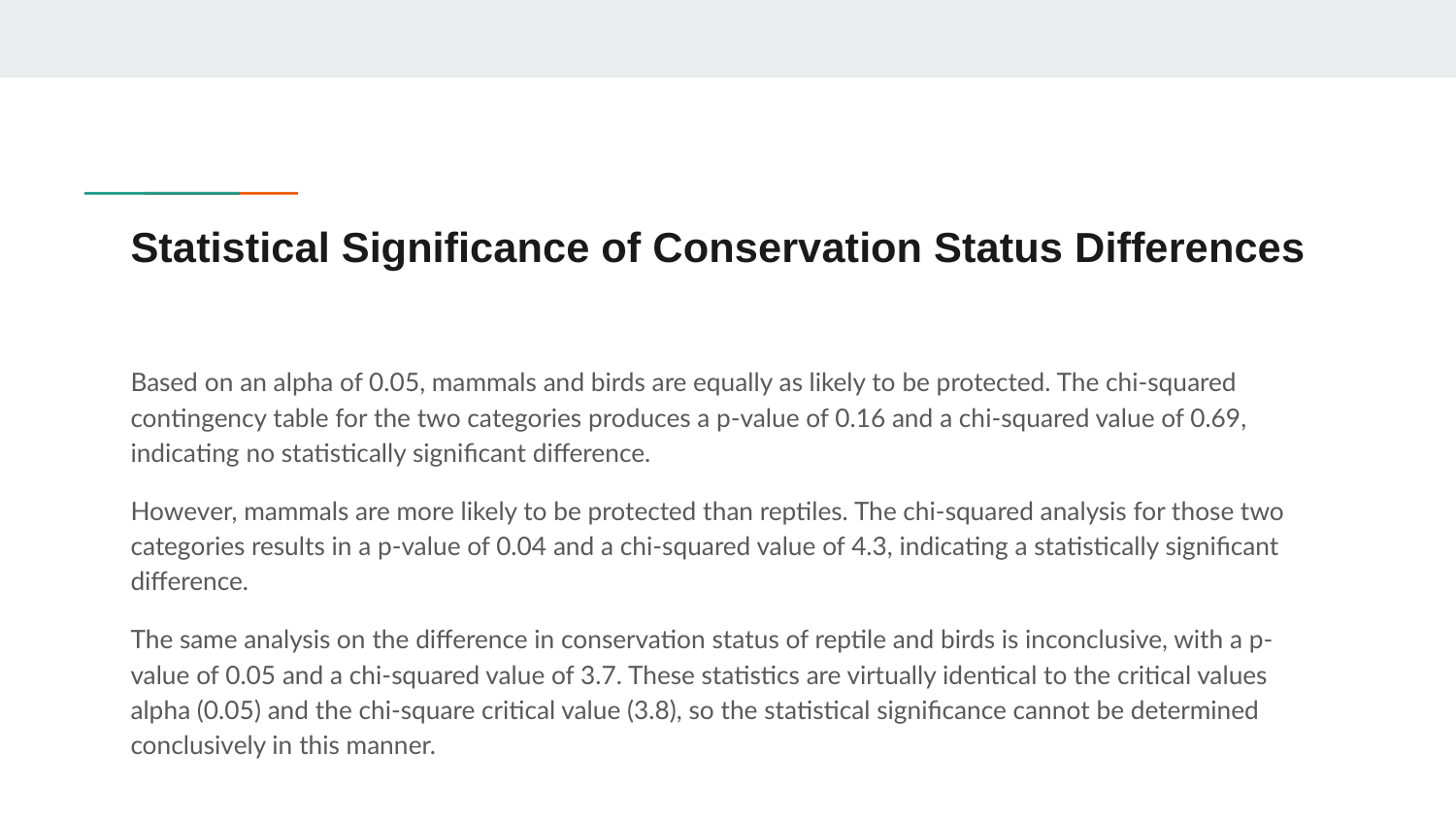

# Statistical Significance of Conservation Status Differences
Based on an alpha of 0.05, mammals and birds are equally as likely to be protected. The chi-squared contingency table for the two categories produces a p-value of 0.16 and a chi-squared value of 0.69, indicating no statistically significant difference.
However, mammals are more likely to be protected than reptiles. The chi-squared analysis for those two categories results in a p-value of 0.04 and a chi-squared value of 4.3, indicating a statistically significant difference.
The same analysis on the difference in conservation status of reptile and birds is inconclusive, with a p-value of 0.05 and a chi-squared value of 3.7. These statistics are virtually identical to the critical values alpha (0.05) and the chi-square critical value (3.8), so the statistical significance cannot be determined conclusively in this manner.